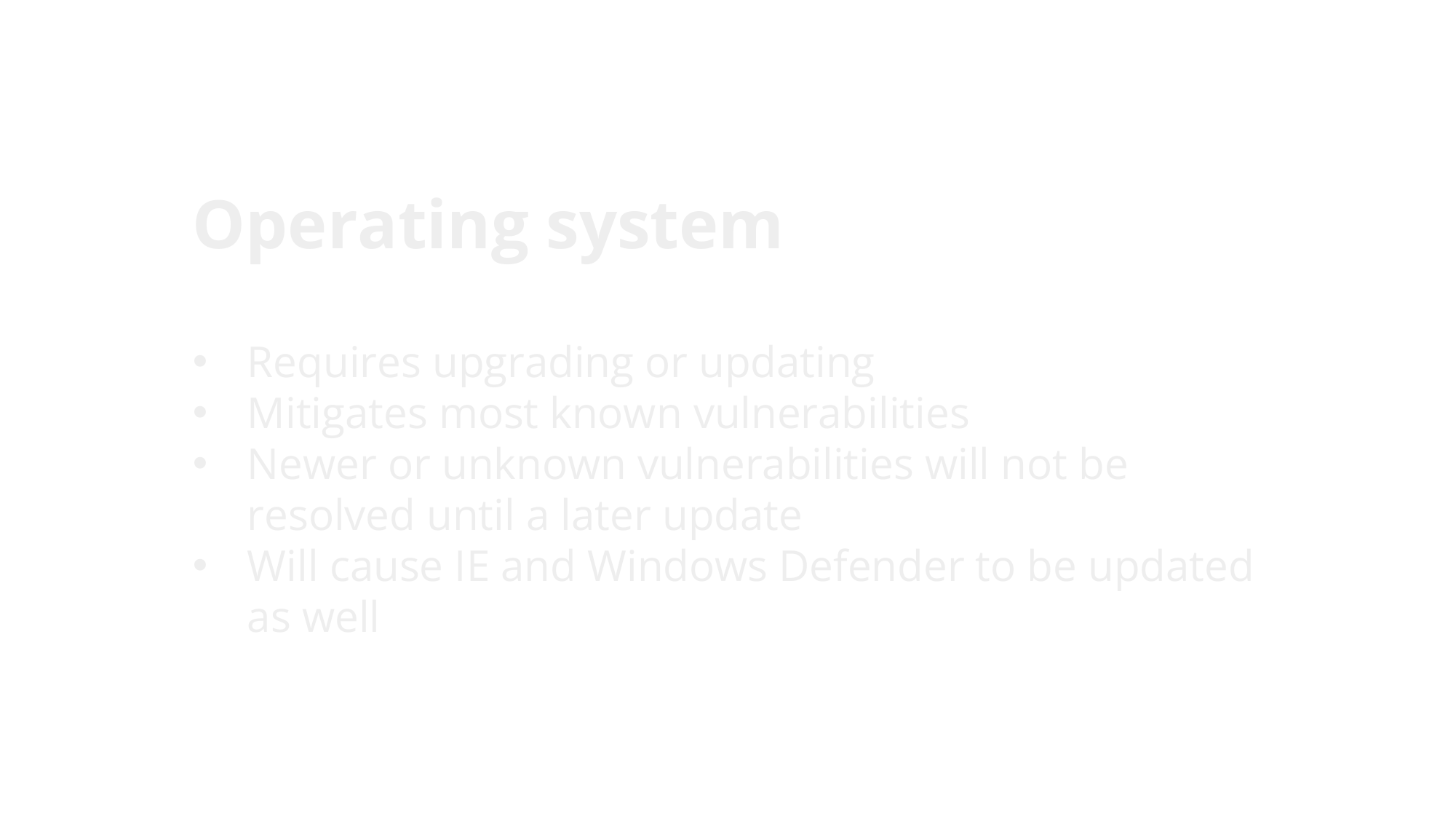

# Operating system
Requires upgrading or updating
Mitigates most known vulnerabilities
Newer or unknown vulnerabilities will not be resolved until a later update
Will cause IE and Windows Defender to be updated as well